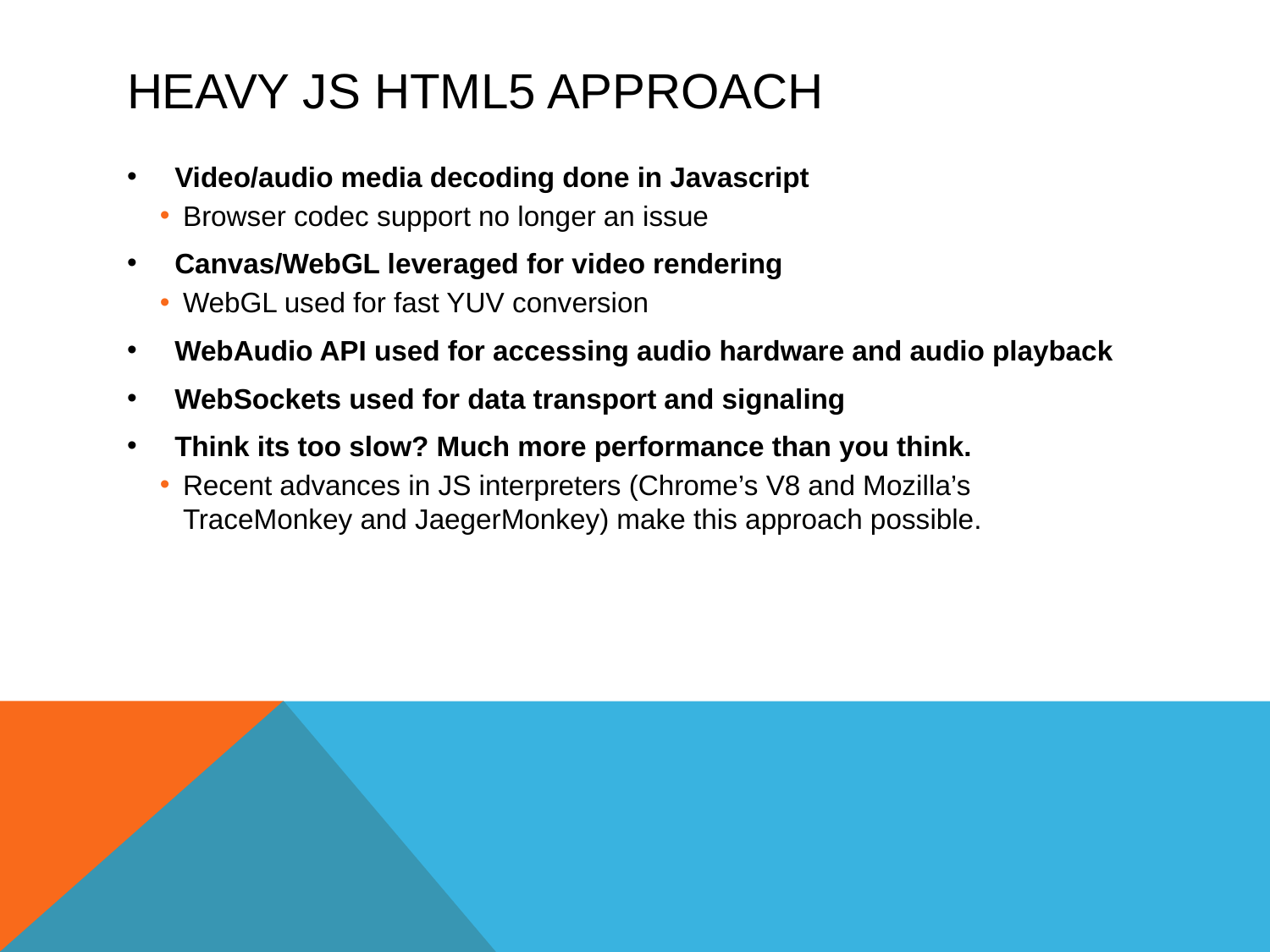

# Heavy JS HTML5 Approach
Video/audio media decoding done in Javascript
Browser codec support no longer an issue
Canvas/WebGL leveraged for video rendering
WebGL used for fast YUV conversion
WebAudio API used for accessing audio hardware and audio playback
WebSockets used for data transport and signaling
Think its too slow? Much more performance than you think.
Recent advances in JS interpreters (Chrome’s V8 and Mozilla’s TraceMonkey and JaegerMonkey) make this approach possible.